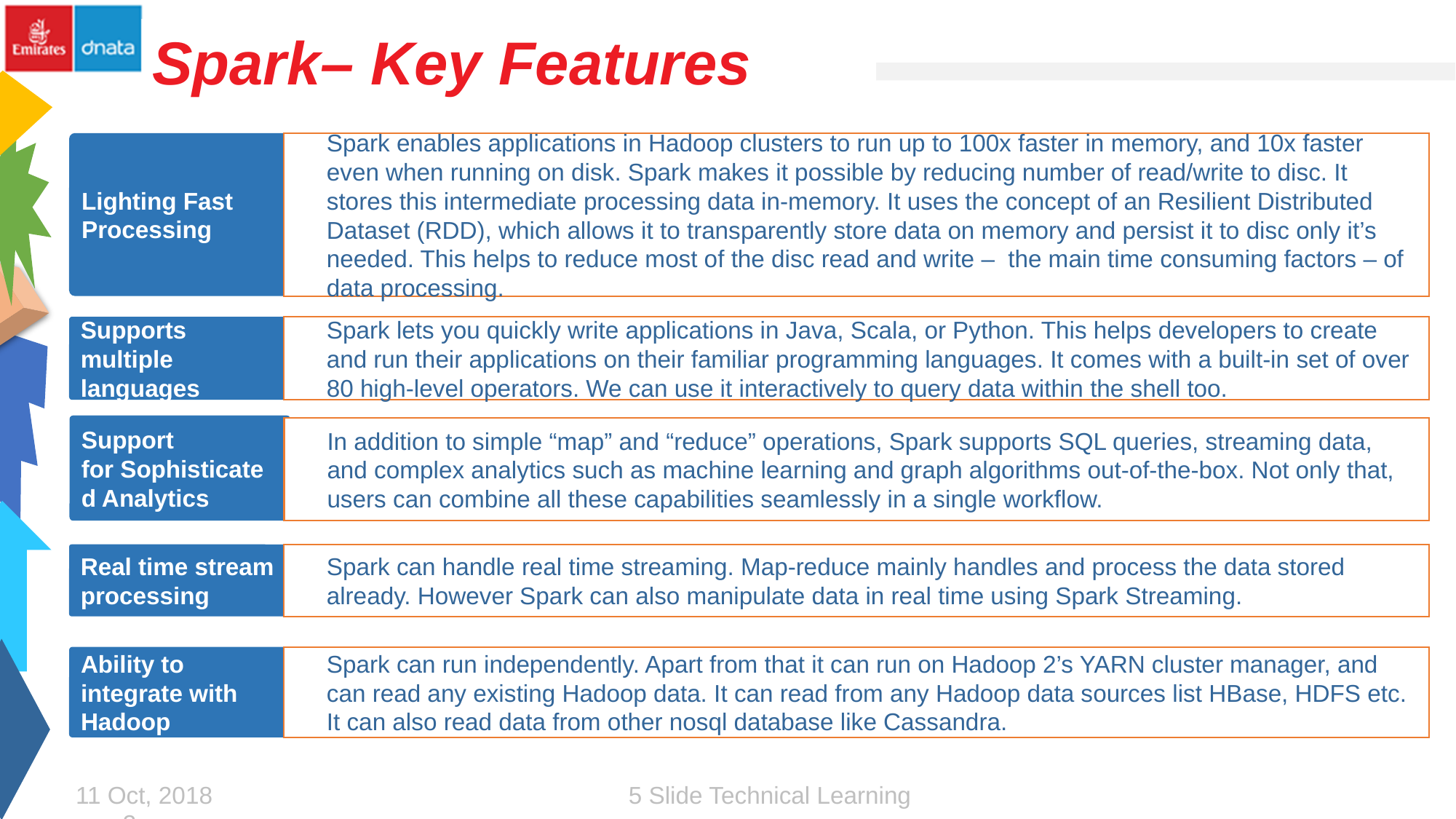

Spark– Key Features

Spark enables applications in Hadoop clusters to run up to 100x faster in memory, and 10x faster even when running on disk. Spark makes it possible by reducing number of read/write to disc. It stores this intermediate processing data in-memory. It uses the concept of an Resilient Distributed Dataset (RDD), which allows it to transparently store data on memory and persist it to disc only it’s needed. This helps to reduce most of the disc read and write –  the main time consuming factors – of data processing.
Lighting Fast Processing
Supports multiple languages
Spark lets you quickly write applications in Java, Scala, or Python. This helps developers to create and run their applications on their familiar programming languages. It comes with a built-in set of over 80 high-level operators. We can use it interactively to query data within the shell too.
Support for Sophisticated Analytics
In addition to simple “map” and “reduce” operations, Spark supports SQL queries, streaming data, and complex analytics such as machine learning and graph algorithms out-of-the-box. Not only that, users can combine all these capabilities seamlessly in a single workflow.
Spark can handle real time streaming. Map-reduce mainly handles and process the data stored already. However Spark can also manipulate data in real time using Spark Streaming.
Real time stream processing
Ability to integrate with Hadoop
Spark can run independently. Apart from that it can run on Hadoop 2’s YARN cluster manager, and can read any existing Hadoop data. It can read from any Hadoop data sources list HBase, HDFS etc. It can also read data from other nosql database like Cassandra.